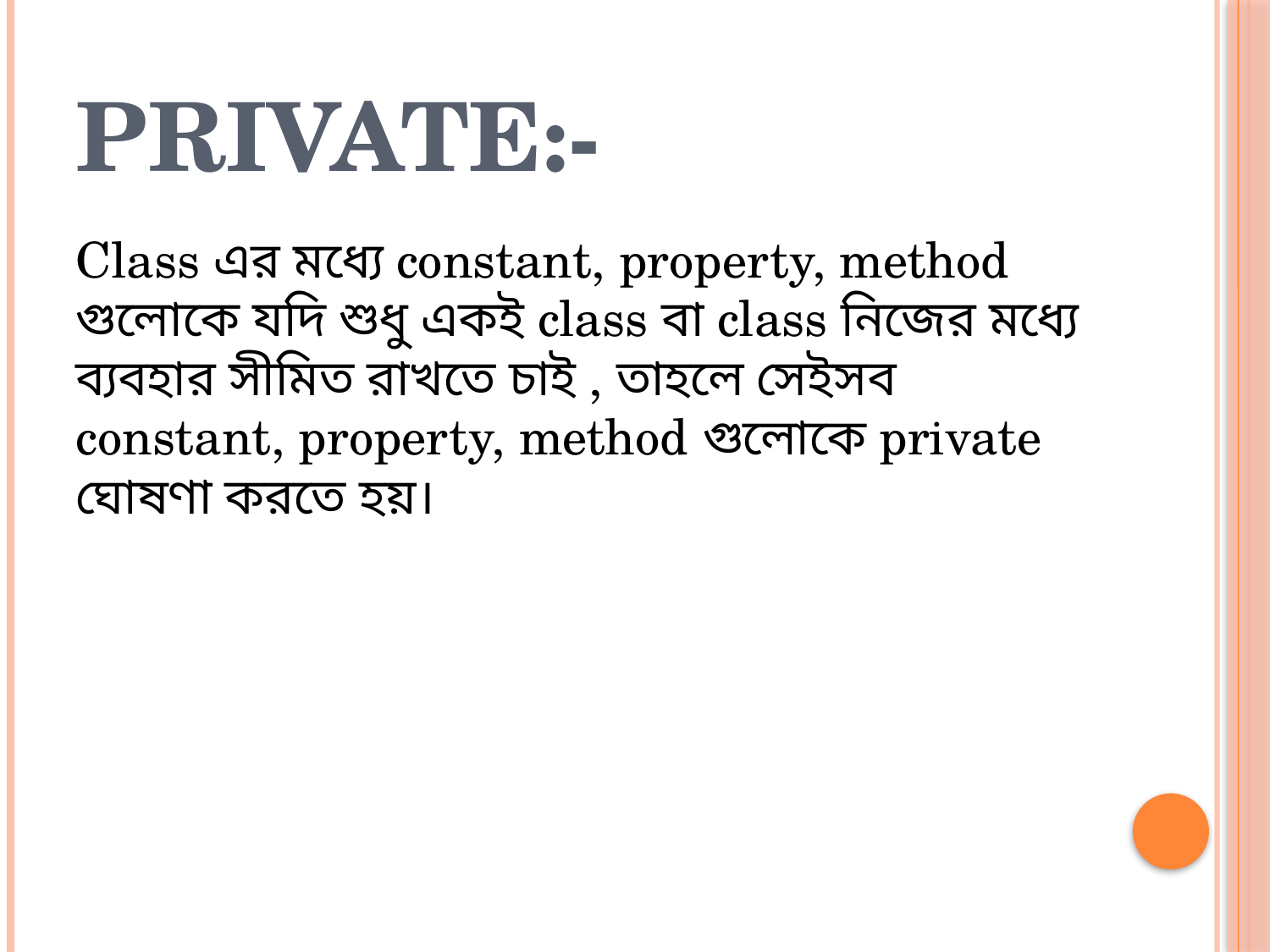

# Private:-
Class এর মধ্যে constant, property, method গুলোকে যদি শুধু একই class বা class নিজের মধ্যে ব্যবহার সীমিত রাখতে চাই , তাহলে সেইসব constant, property, method গুলোকে private ঘোষণা করতে হয়।